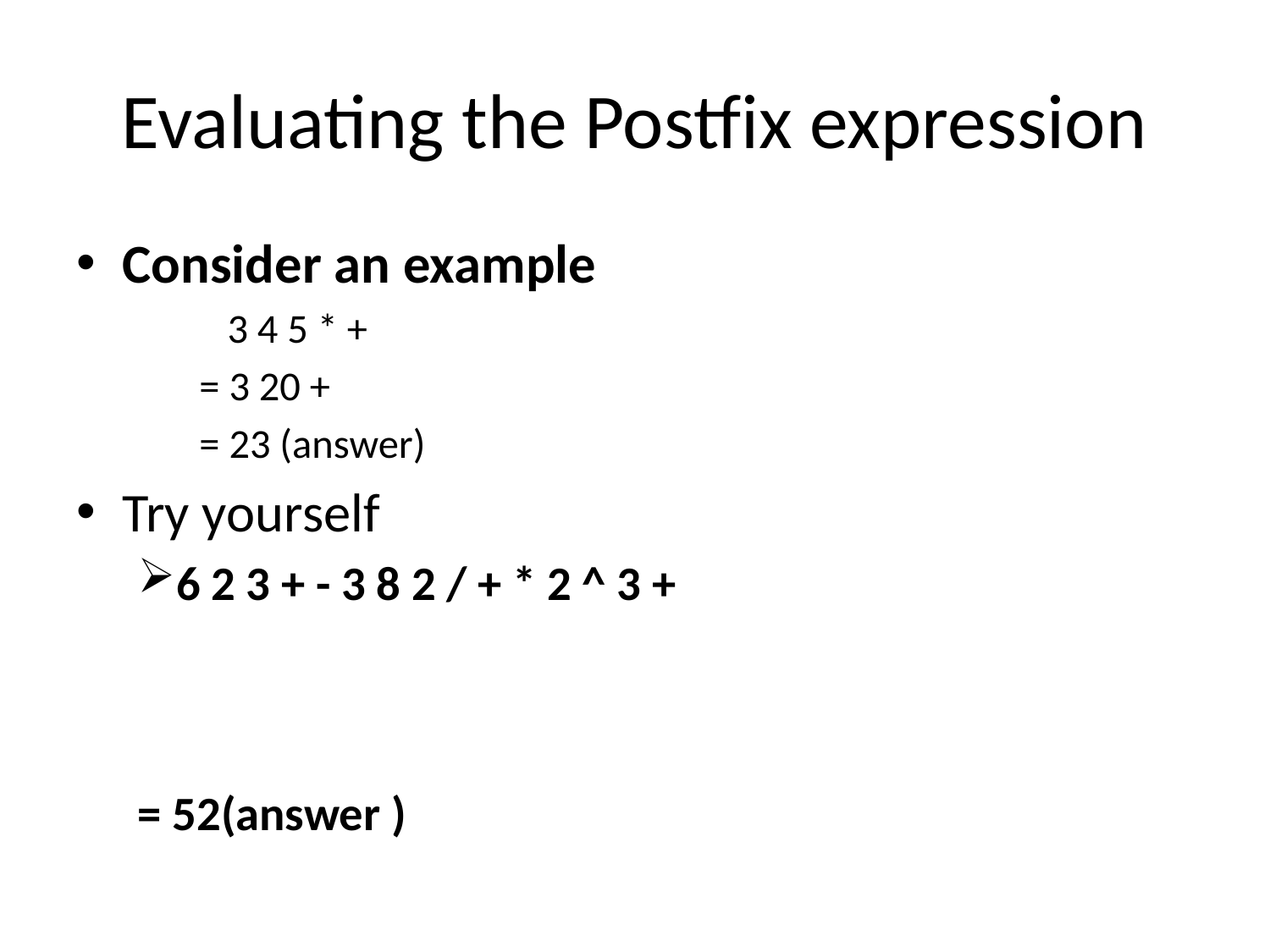

# Evaluating the Postfix expression
Consider an example
   3 4 5 * +
= 3 20 +
= 23 (answer)
Try yourself
6 2 3 + - 3 8 2 / + * 2 ^ 3 +

= 52(answer )